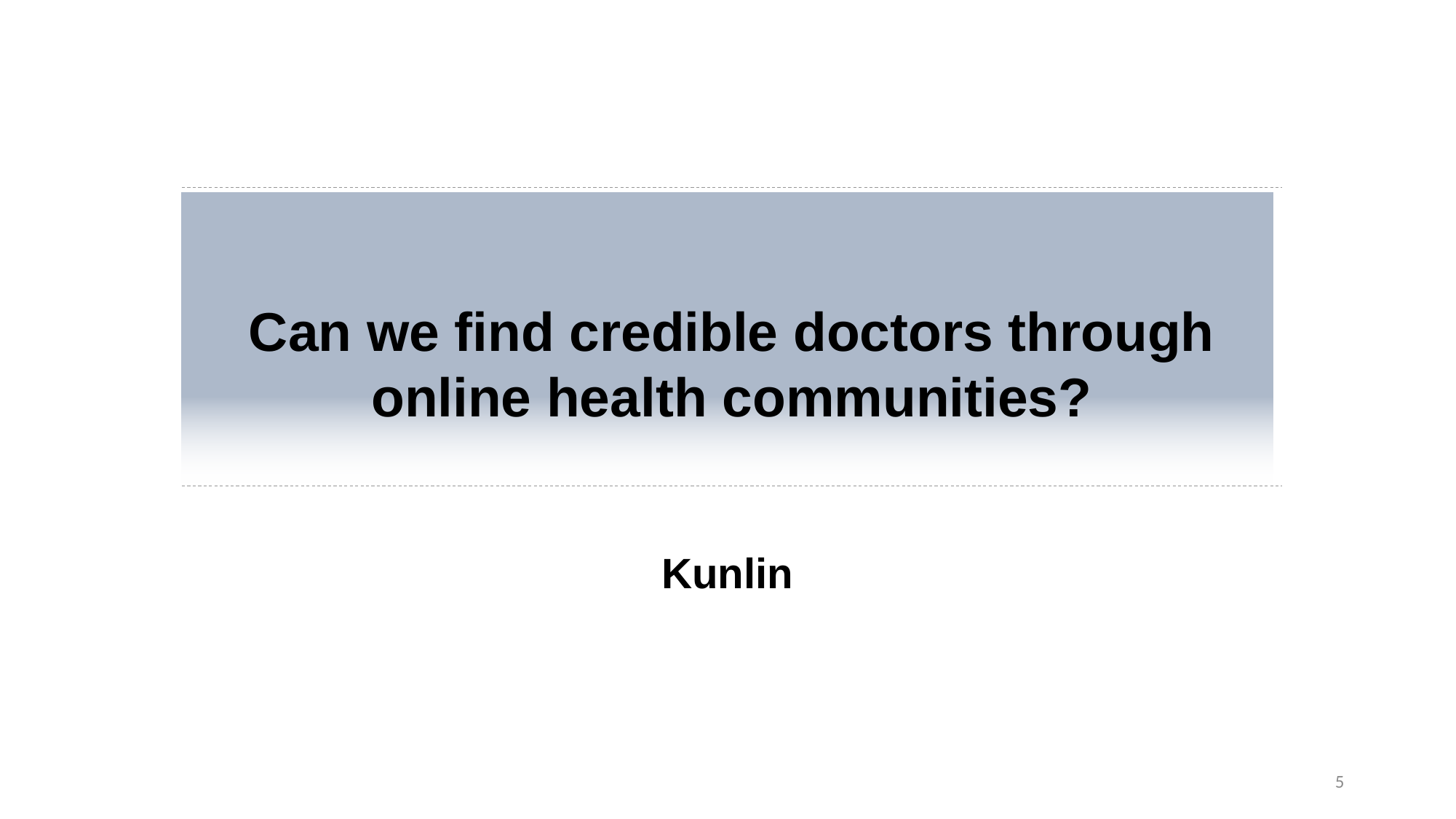

Can we find credible doctors through online health communities?
Kunlin
5